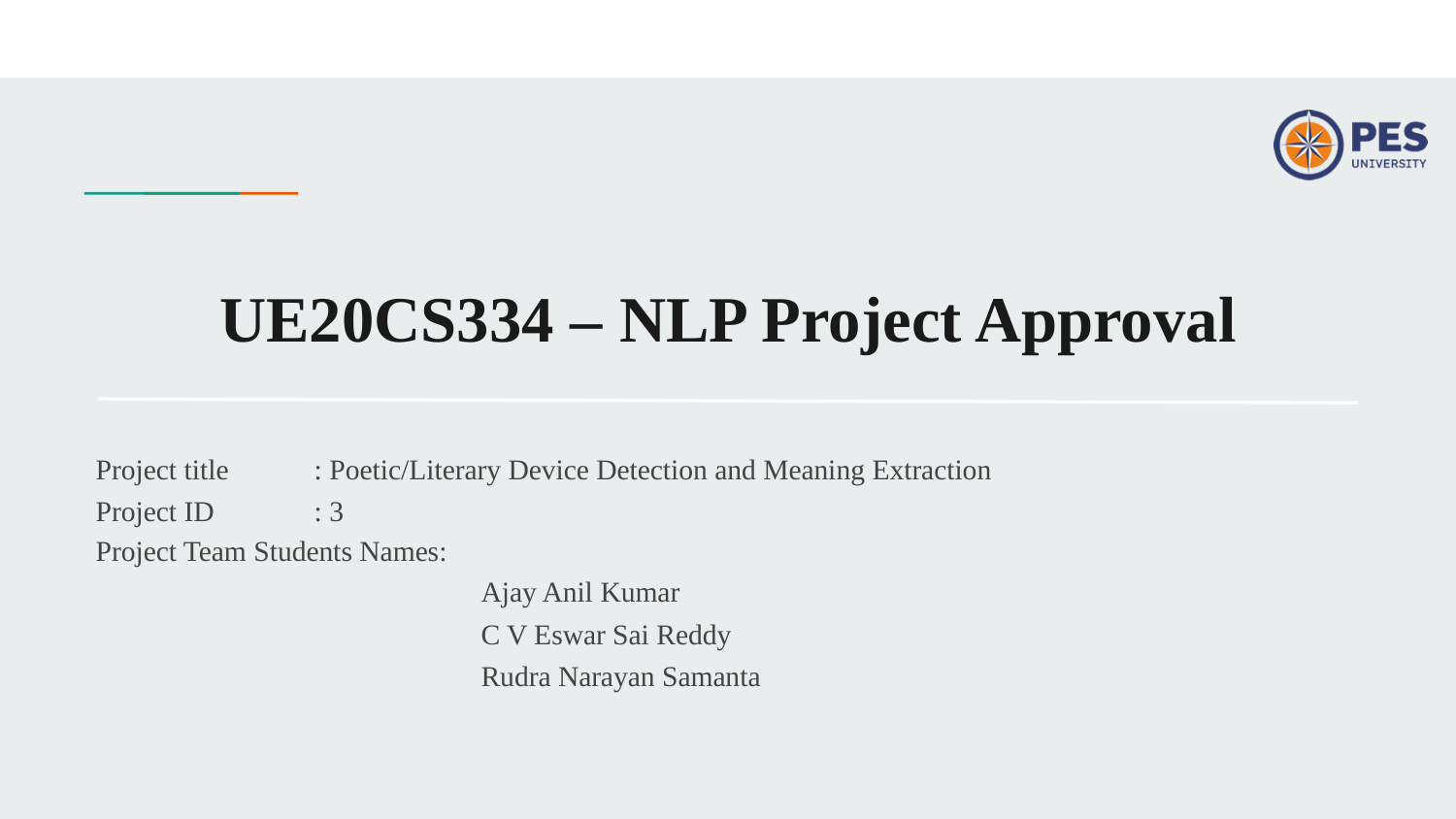

# UE20CS334 – NLP Project Approval
Project title	: Poetic/Literary Device Detection and Meaning Extraction

Project ID	: 3

Project Team Students Names:

Ajay Anil Kumar

C V Eswar Sai Reddy

Rudra Narayan Samanta